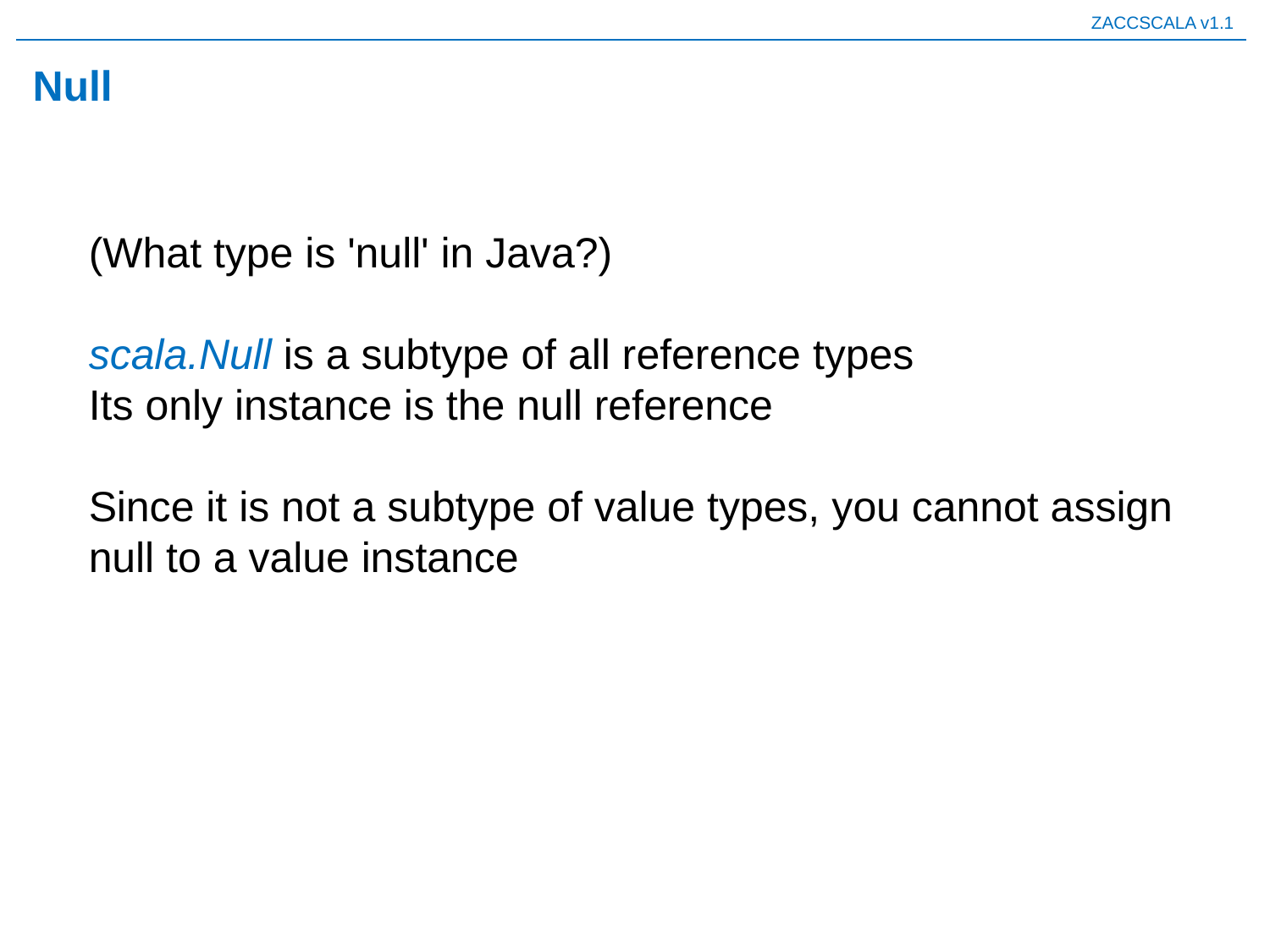

# Null
(What type is 'null' in Java?)

scala.Null is a subtype of all reference types
Its only instance is the null reference

Since it is not a subtype of value types, you cannot assign null to a value instance